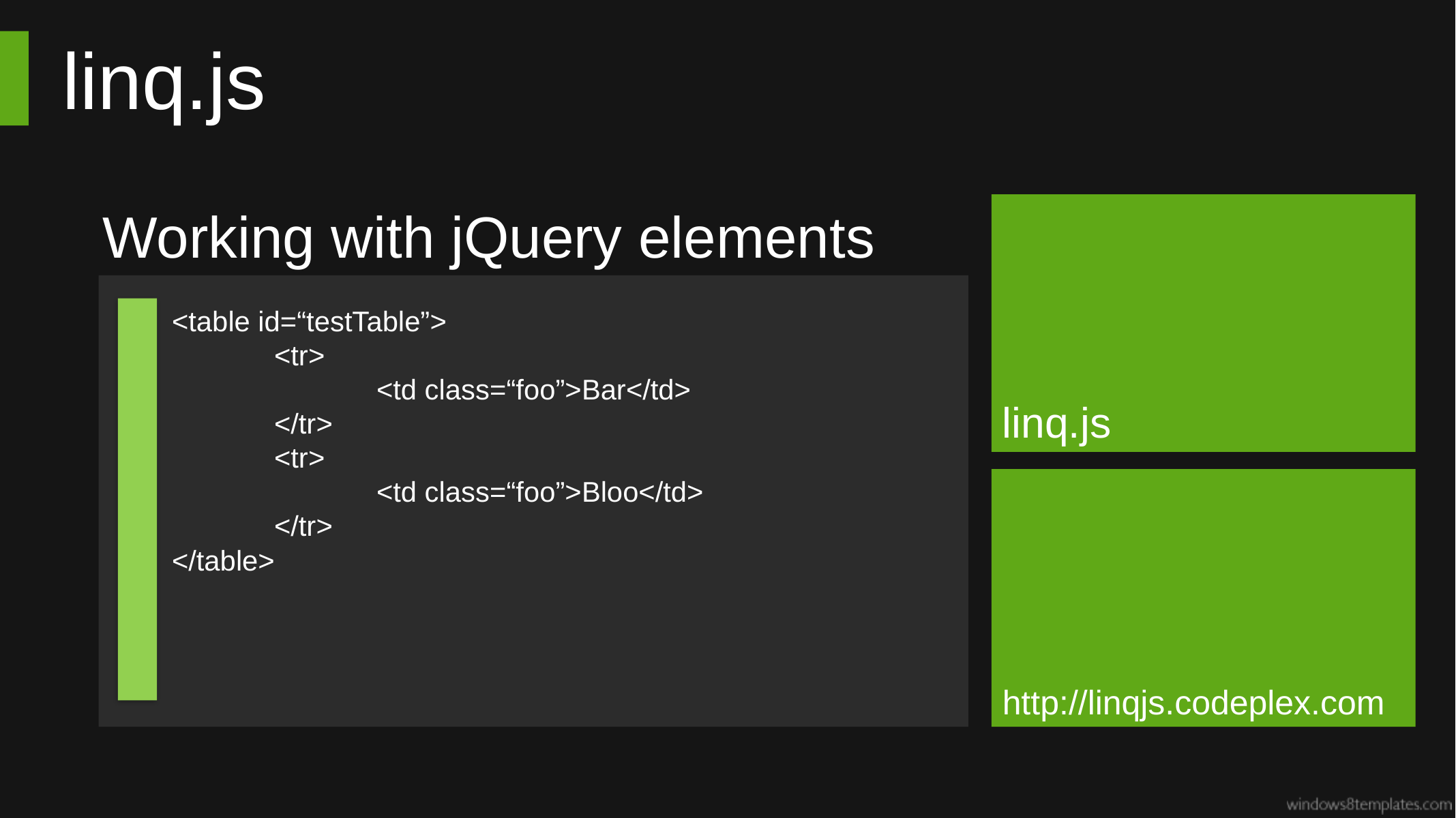

# linq.js
Working with jQuery elements

linq.js

<table id=“testTable”>
	<tr>
		<td class=“foo”>Bar</td>
	</tr>
	<tr>
		<td class=“foo”>Bloo</td>
	</tr>
</table>

http://linqjs.codeplex.com